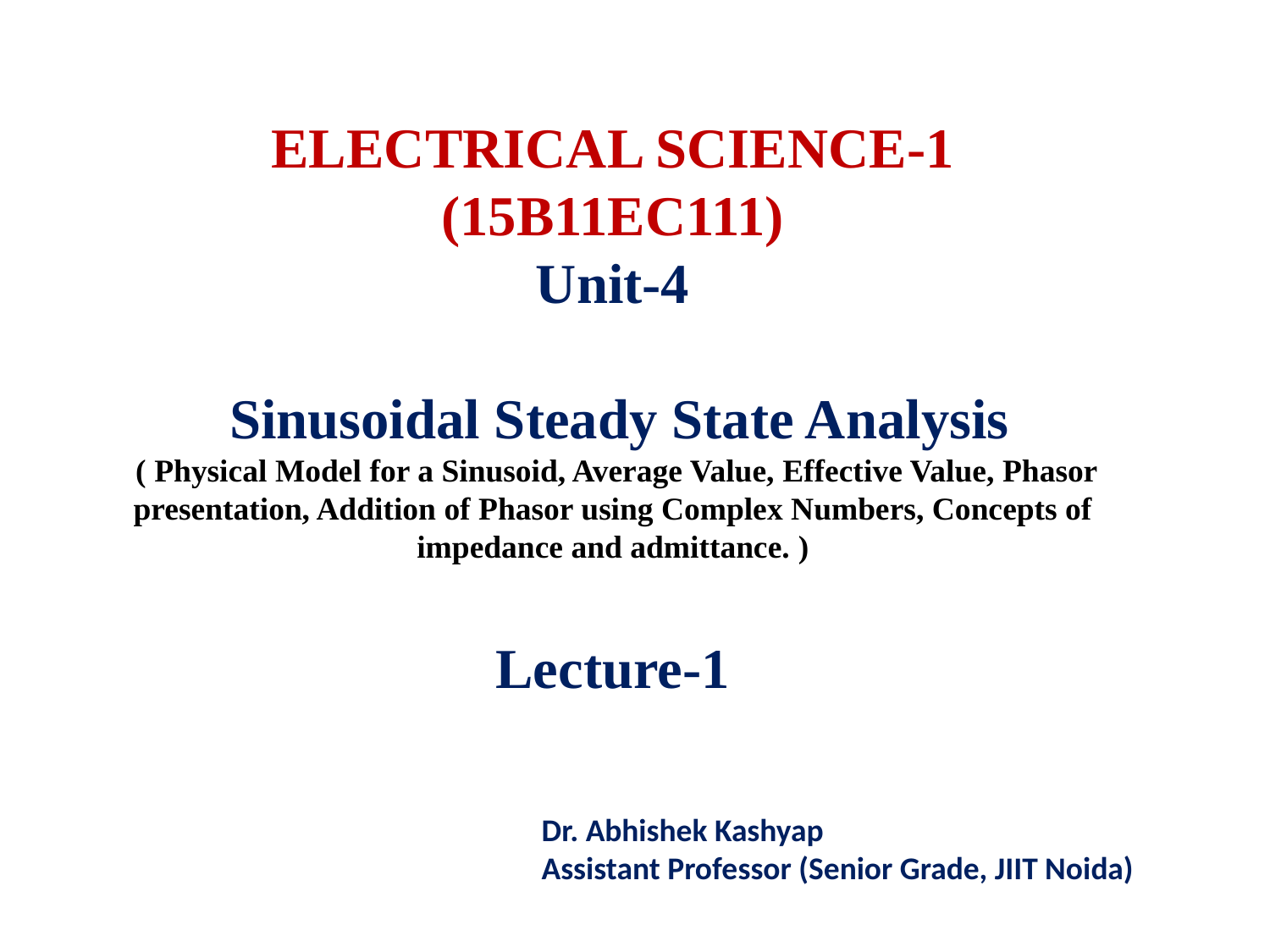

ELECTRICAL SCIENCE-1
(15B11EC111)
Unit-4

 Sinusoidal Steady State Analysis
 ( Physical Model for a Sinusoid, Average Value, Effective Value, Phasor presentation, Addition of Phasor using Complex Numbers, Concepts of impedance and admittance. )

Lecture-1
Dr. Abhishek Kashyap
Assistant Professor (Senior Grade, JIIT Noida)